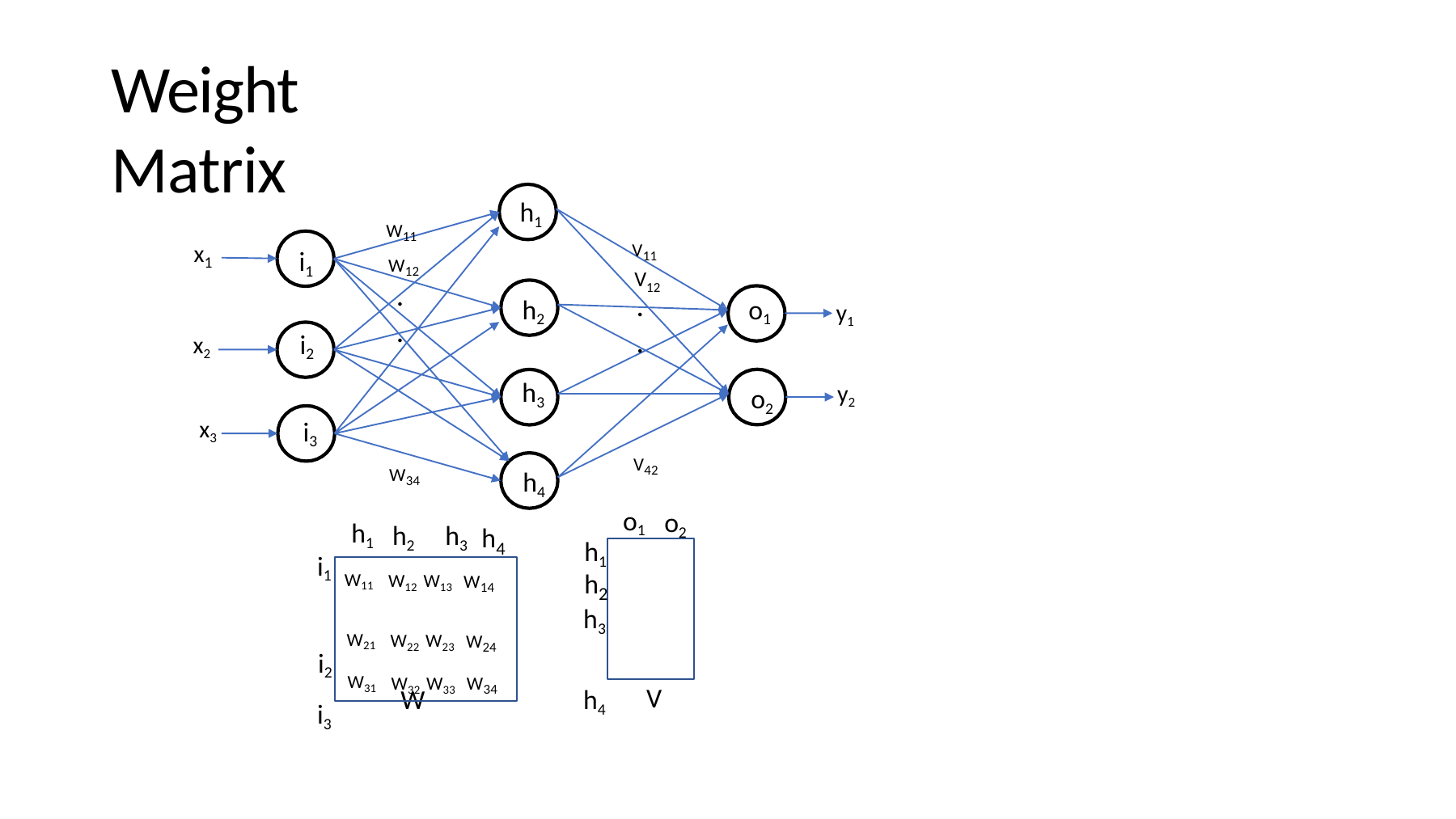

# Weight Matrix

h1
W11
W12
.
.
V11
x
i1
1
V
12
.
.
h2
o1
y1
i2
x2
h3
y2
o2
x3
i3
V42
W34
h4
o1
o2
h1
h2	h3
h
h1
i1  i2
i3
4

W11    W12  W13   W14
W21    W22  W23   W24
W31    W32  W33   W34
h
2
h3  h4
V
W